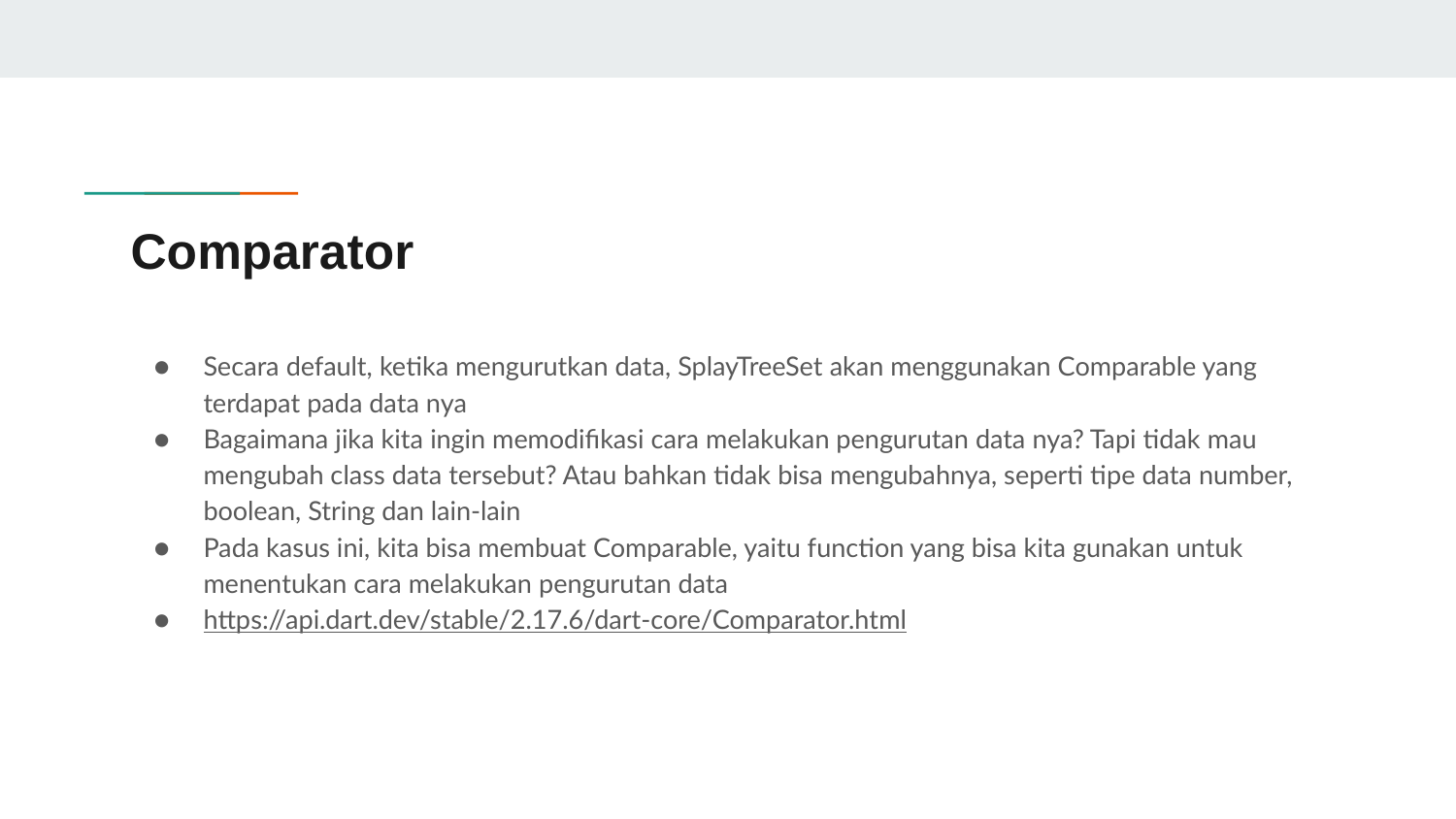

# Comparator
Secara default, ketika mengurutkan data, SplayTreeSet akan menggunakan Comparable yang terdapat pada data nya
Bagaimana jika kita ingin memodifikasi cara melakukan pengurutan data nya? Tapi tidak mau mengubah class data tersebut? Atau bahkan tidak bisa mengubahnya, seperti tipe data number, boolean, String dan lain-lain
Pada kasus ini, kita bisa membuat Comparable, yaitu function yang bisa kita gunakan untuk menentukan cara melakukan pengurutan data
https://api.dart.dev/stable/2.17.6/dart-core/Comparator.html